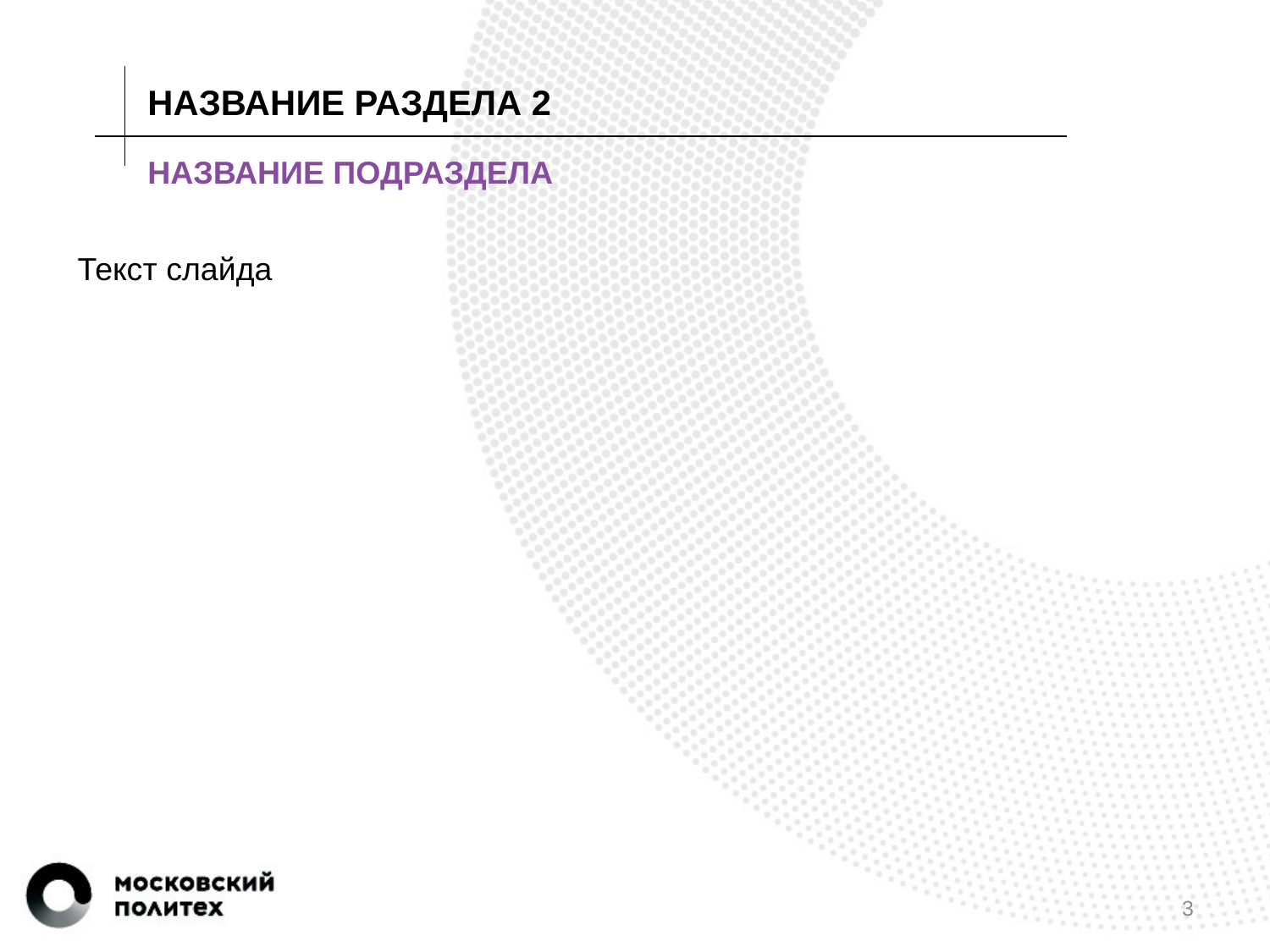

НАЗВАНИЕ РАЗДЕЛА 2
# НАЗВАНИЕ ПОДРАЗДЕЛА
Текст слайда
3